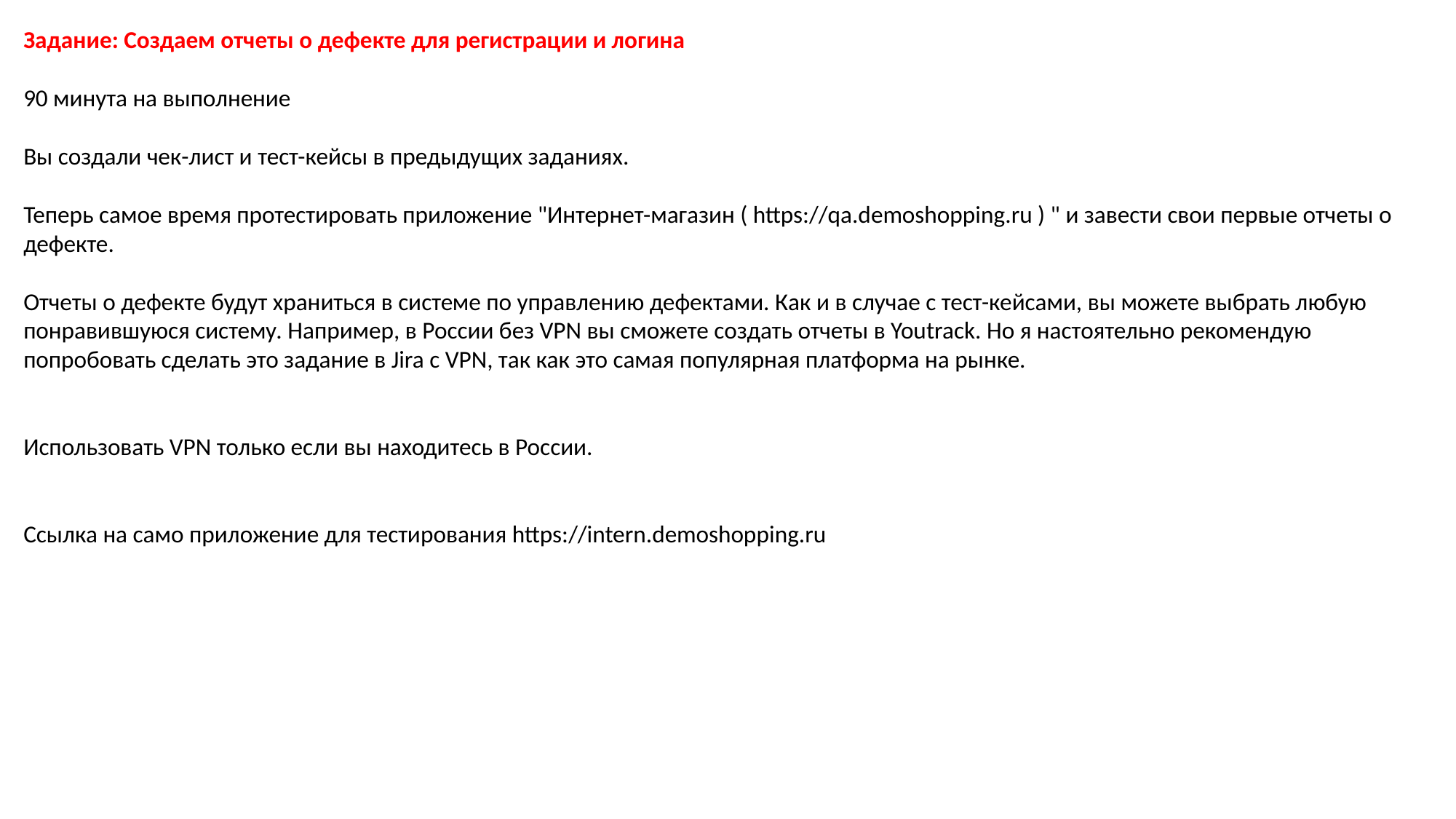

Задание: Создаем отчеты о дефекте для регистрации и логина

90 минута на выполнение

Вы создали чек-лист и тест-кейсы в предыдущих заданиях.

Теперь самое время протестировать приложение "Интернет-магазин ( https://qa.demoshopping.ru ) " и завести свои первые отчеты о дефекте.

Отчеты о дефекте будут храниться в системе по управлению дефектами. Как и в случае с тест-кейсами, вы можете выбрать любую понравившуюся систему. Например, в России без VPN вы сможете создать отчеты в Youtrack. Но я настоятельно рекомендую попробовать сделать это задание в Jira с VPN, так как это самая популярная платформа на рынке.

Использовать VPN только если вы находитесь в России.

Ссылка на само приложение для тестирования https://intern.demoshopping.ru